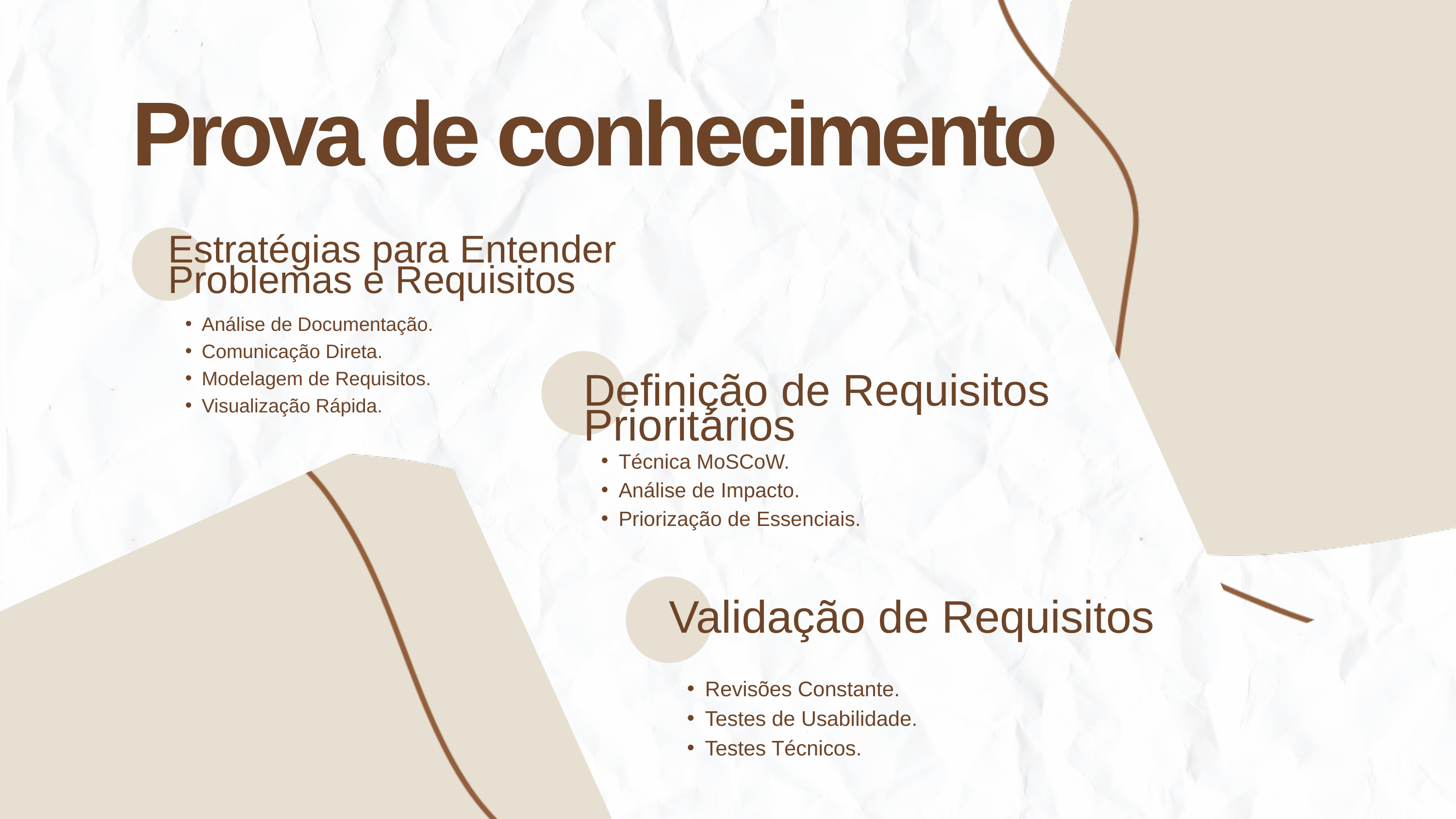

Prova de conhecimento

Estratégias para Entender Problemas e Requisitos
Análise de Documentação.
Comunicação Direta.
Modelagem de Requisitos.
Visualização Rápida.

Definição de Requisitos Prioritários
Técnica MoSCoW.
Análise de Impacto.
Priorização de Essenciais.

Validação de Requisitos
Revisões Constante.
Testes de Usabilidade.
Testes Técnicos.